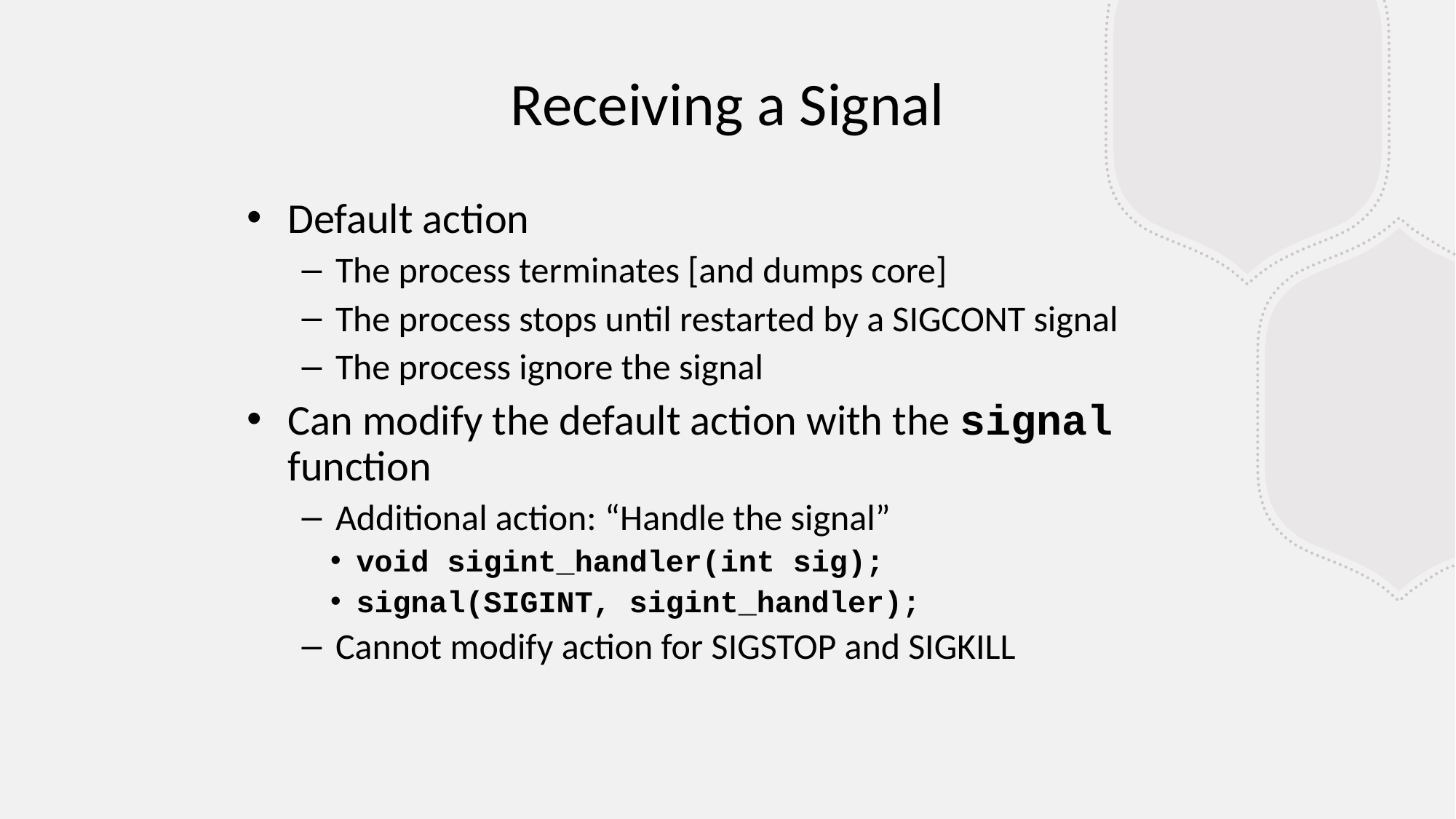

Receiving a Signal
Default action
The process terminates [and dumps core]
The process stops until restarted by a SIGCONT signal
The process ignore the signal
Can modify the default action with the signal function
Additional action: “Handle the signal”
void sigint_handler(int sig);
signal(SIGINT, sigint_handler);
Cannot modify action for SIGSTOP and SIGKILL